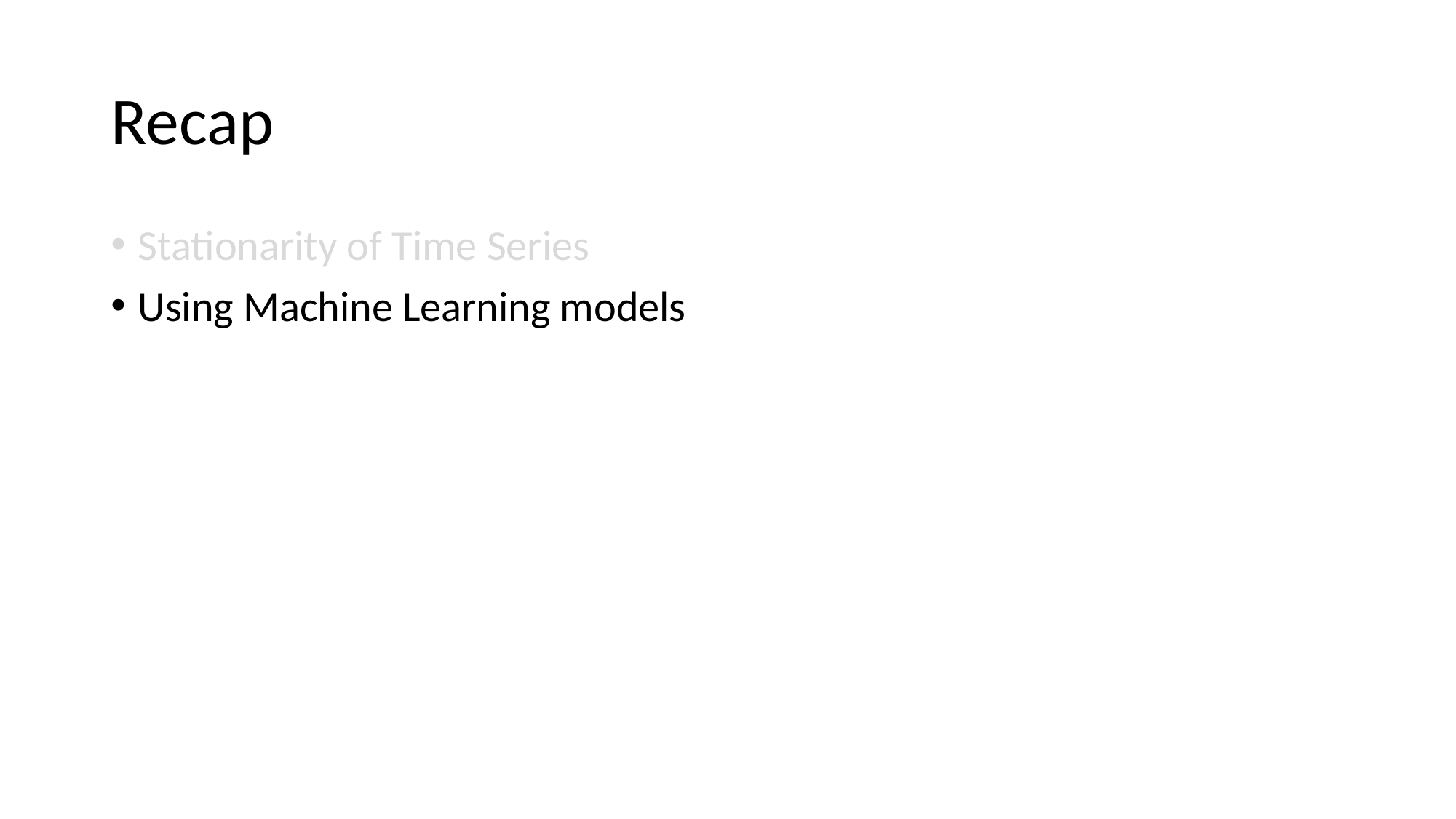

# Recap
Stationarity of Time Series
Using Machine Learning models